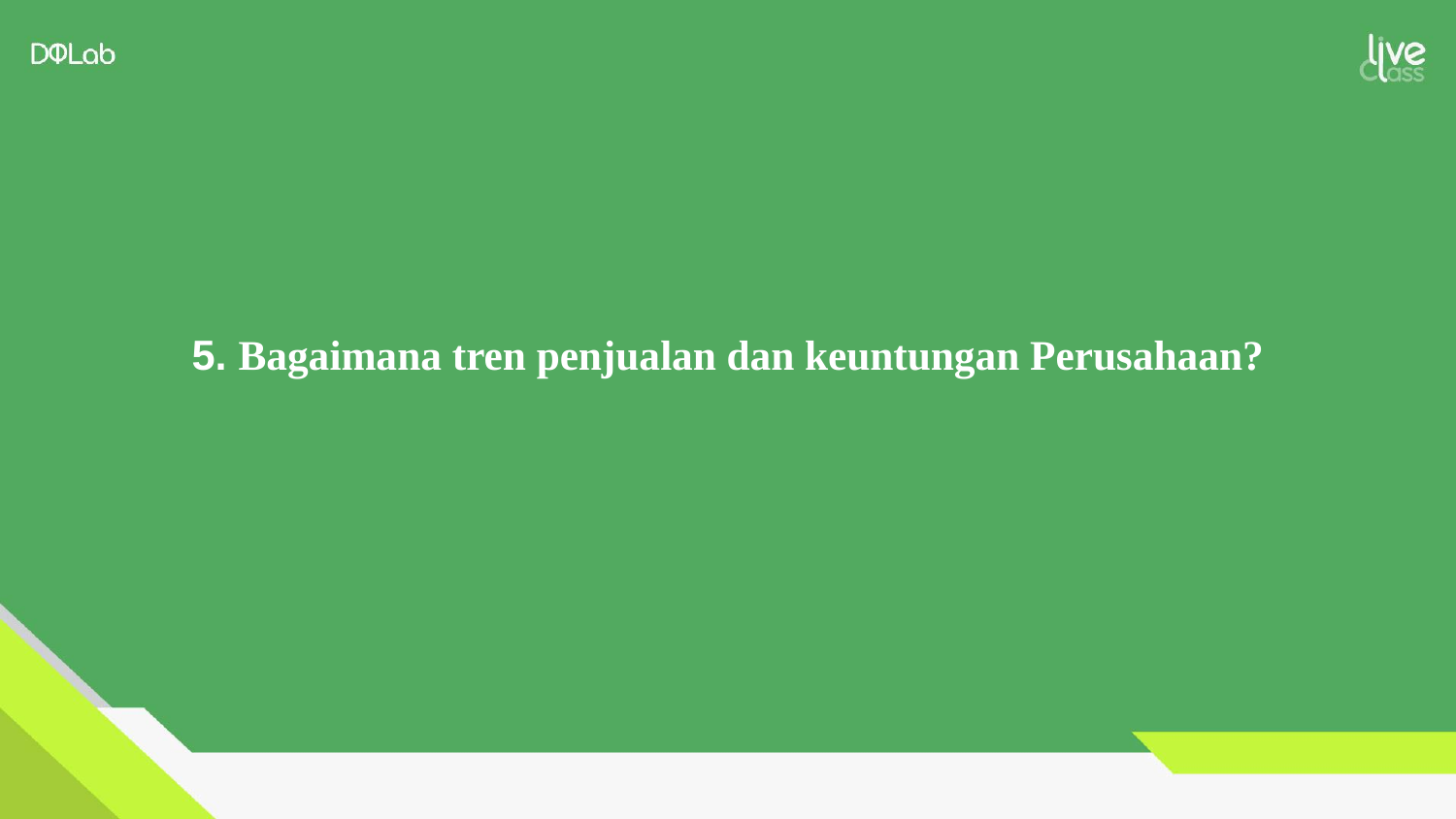

# 5. Bagaimana tren penjualan dan keuntungan Perusahaan?